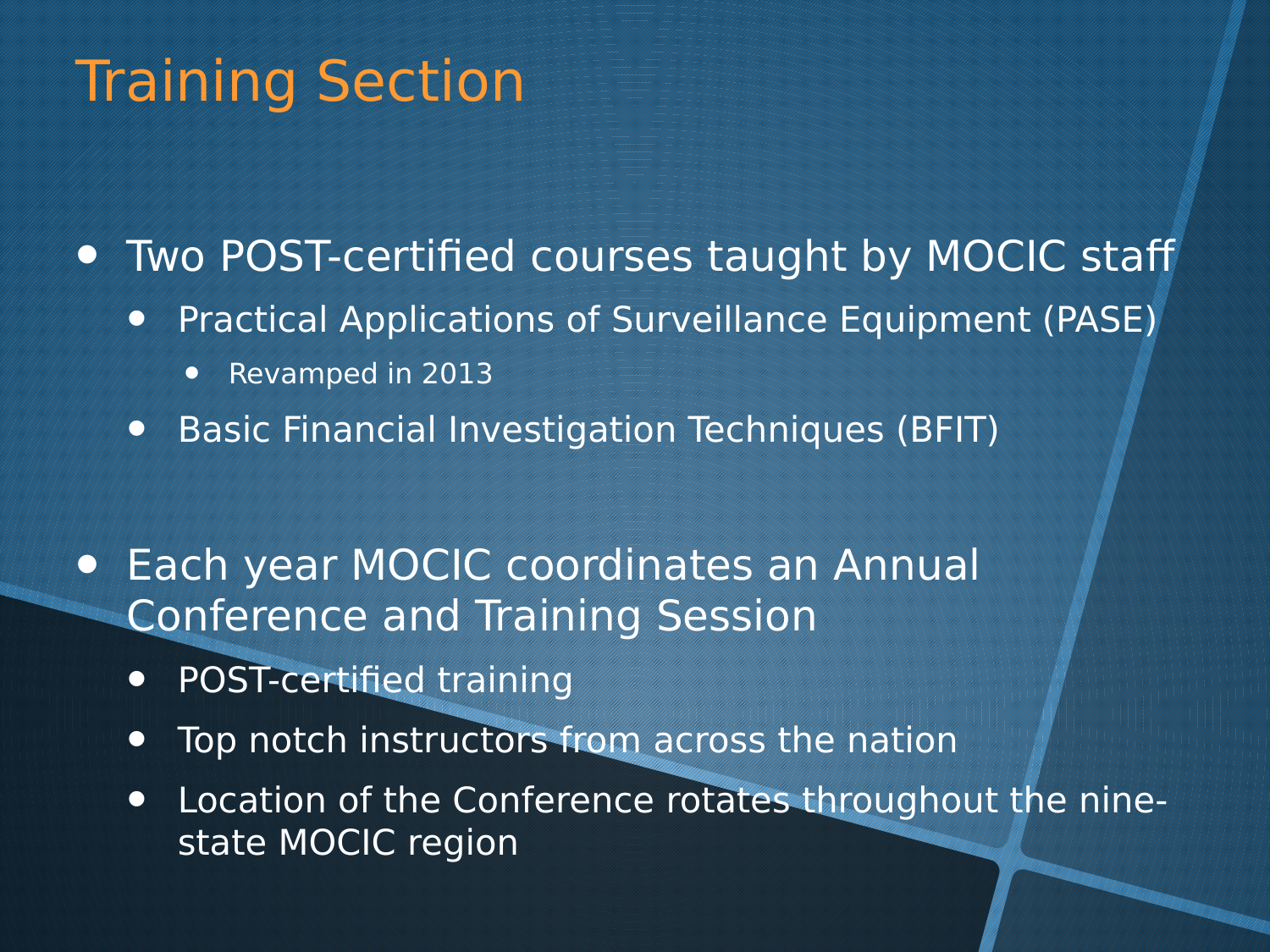

Training Section
Two POST-certified courses taught by MOCIC staff
Practical Applications of Surveillance Equipment (PASE)
Revamped in 2013
Basic Financial Investigation Techniques (BFIT)

Each year MOCIC coordinates an Annual Conference and Training Session
POST-certified training
Top notch instructors from across the nation
Location of the Conference rotates throughout the nine-state MOCIC region